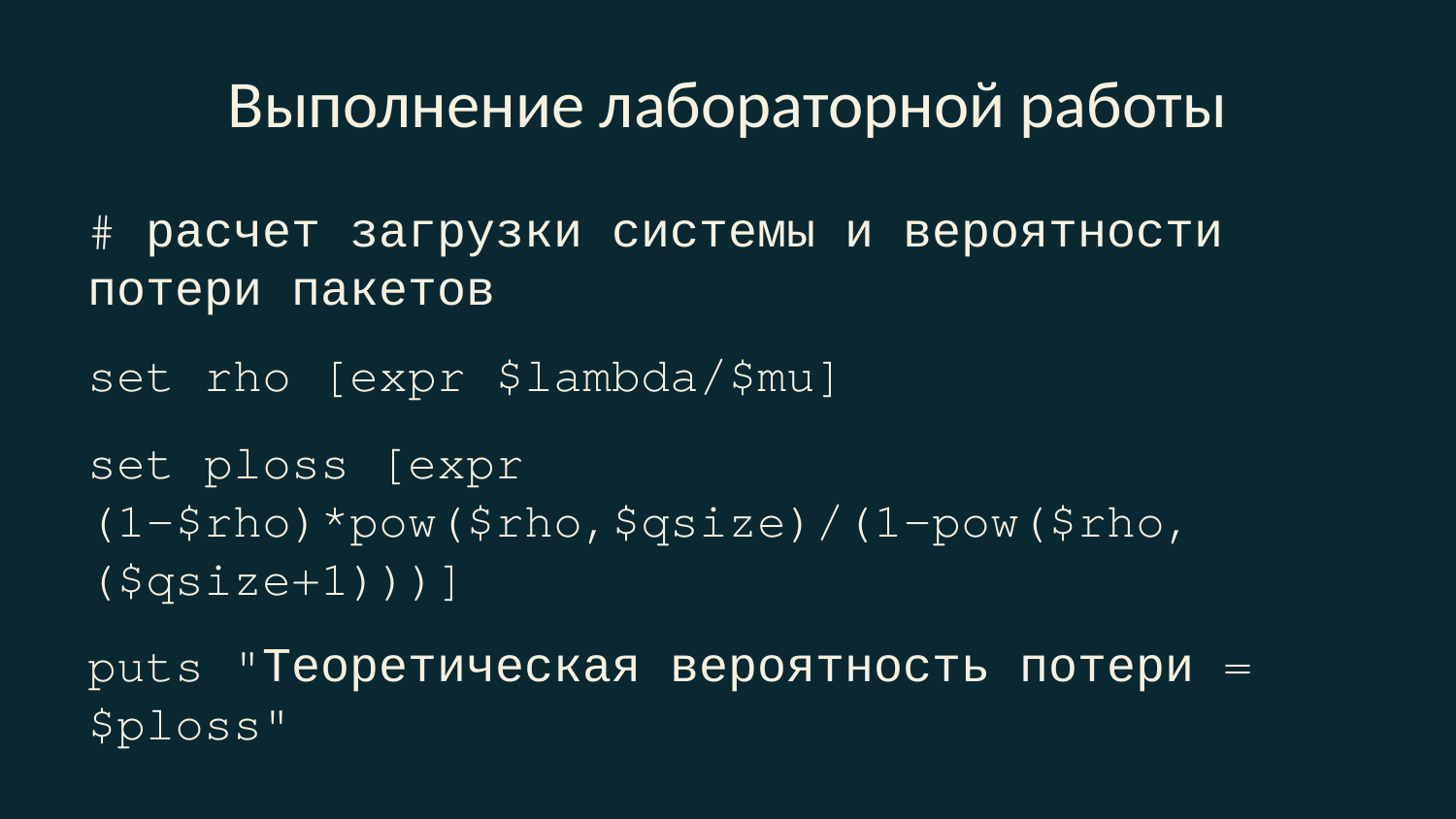

# Выполнение лабораторной работы
# расчет загрузки системы и вероятности потери пакетов
set rho [expr $lambda/$mu]
set ploss [expr (1-$rho)*pow($rho,$qsize)/(1-pow($rho,($qsize+1)))]
puts "Теоретическая вероятность потери = $ploss"

set aveq [expr $rho*$rho/(1-$rho)]
puts "Теоретическая средняя длина очереди = $aveq"
# запуск модели
$ns run